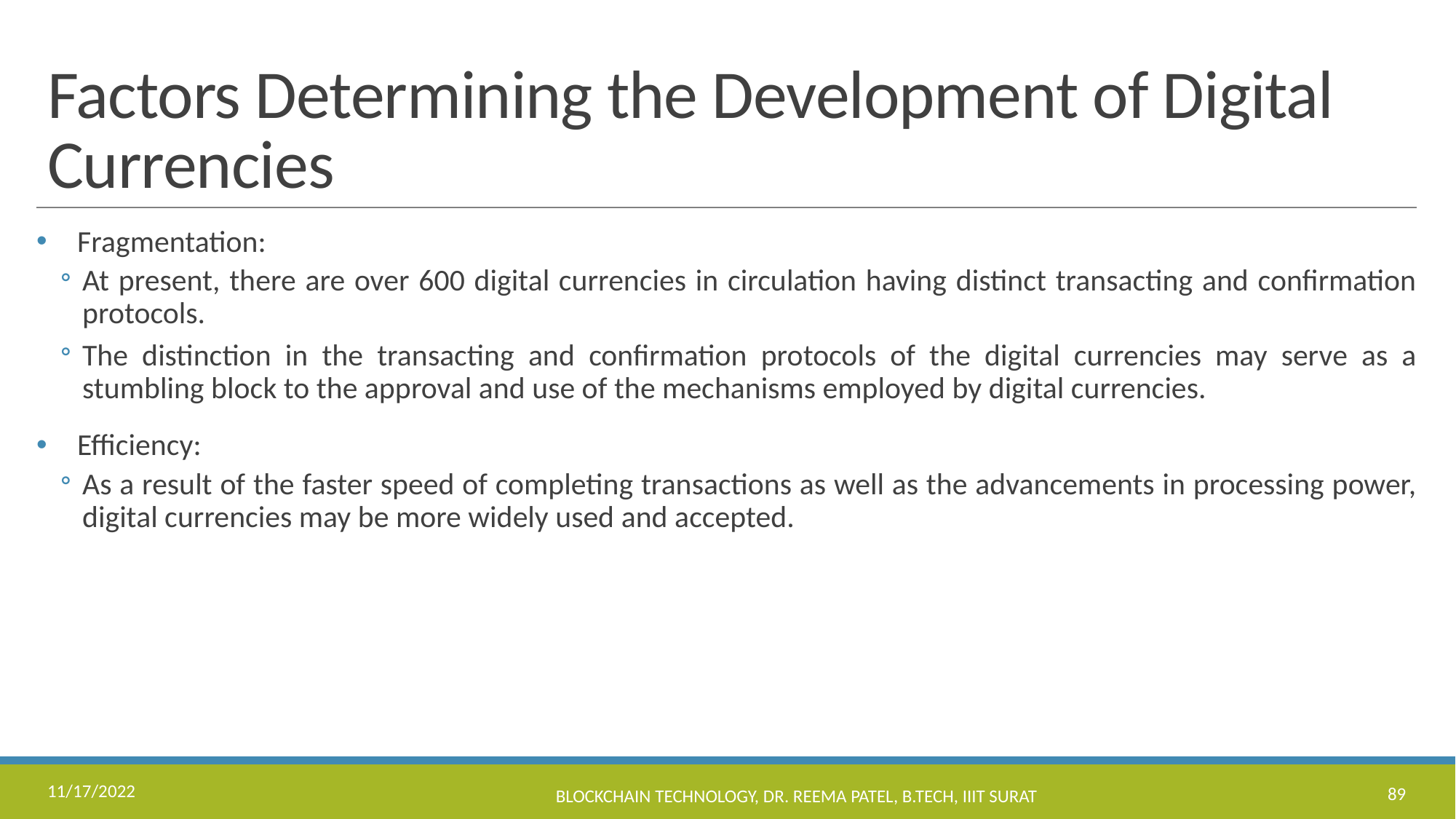

# Factors Determining the Development of Digital Currencies
Fragmentation:
At present, there are over 600 digital currencies in circulation having distinct transacting and confirmation protocols.
The distinction in the transacting and confirmation protocols of the digital currencies may serve as a stumbling block to the approval and use of the mechanisms employed by digital currencies.
Efficiency:
As a result of the faster speed of completing transactions as well as the advancements in processing power, digital currencies may be more widely used and accepted.
11/17/2022
Blockchain Technology, Dr. Reema Patel, B.Tech, IIIT Surat
89